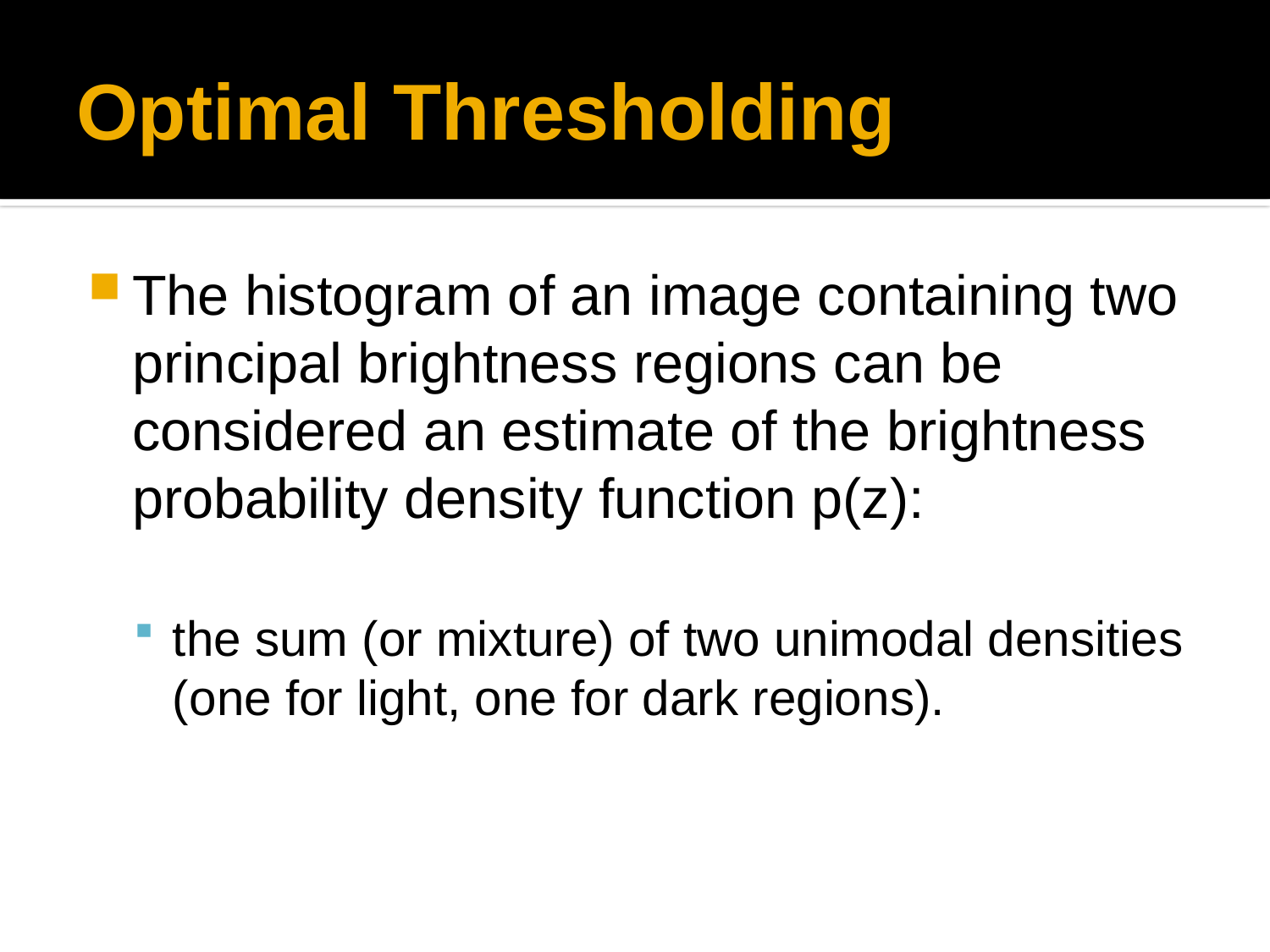

# Optimal Thresholding
The histogram of an image containing two principal brightness regions can be considered an estimate of the brightness probability density function p(z):

the sum (or mixture) of two unimodal densities (one for light, one for dark regions).